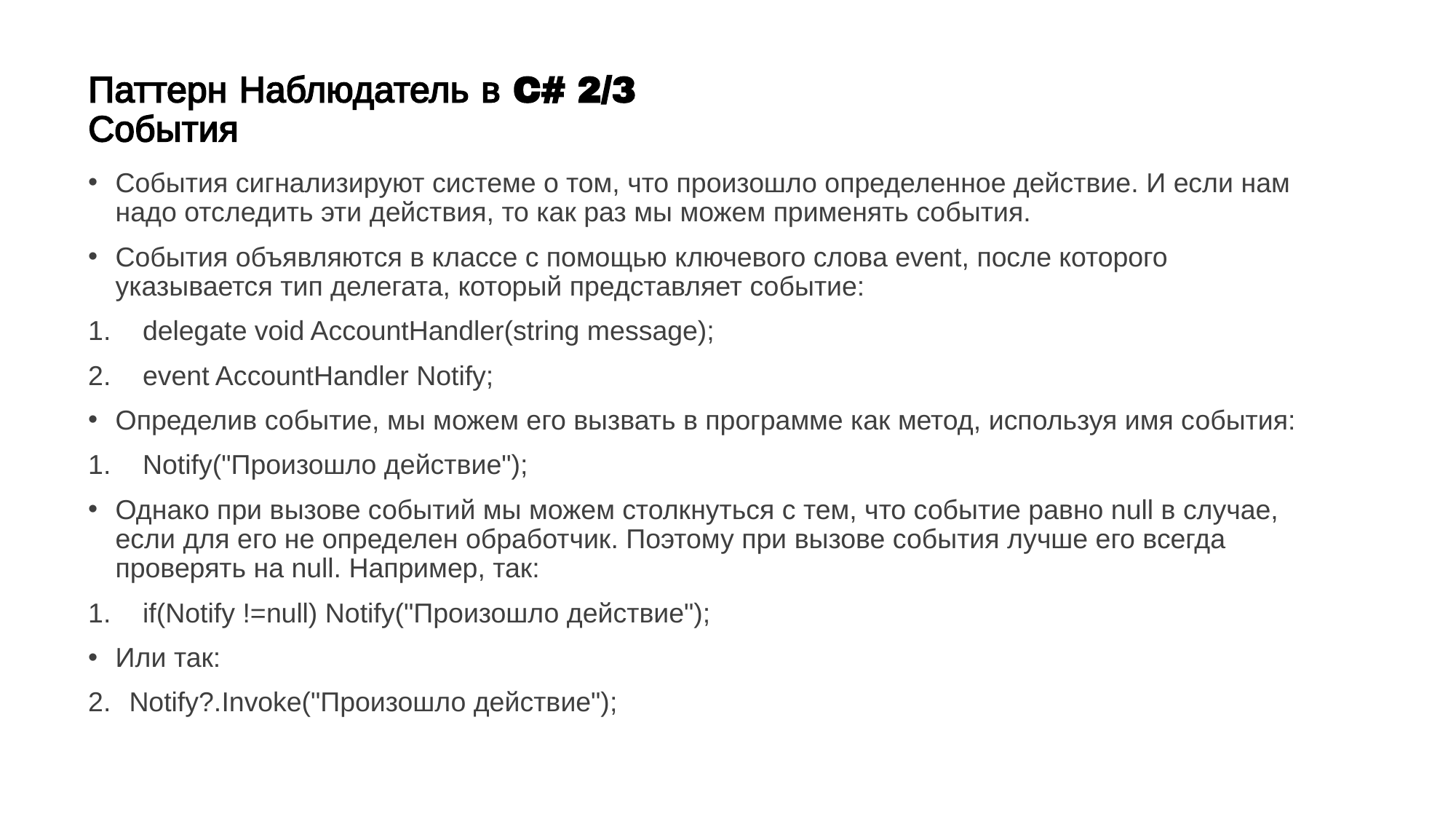

# Паттерн Наблюдатель в C# 2/3 События
События сигнализируют системе о том, что произошло определенное действие. И если нам надо отследить эти действия, то как раз мы можем применять события.
События объявляются в классе с помощью ключевого слова event, после которого указывается тип делегата, который представляет событие:
delegate void AccountHandler(string message);
event AccountHandler Notify;
Определив событие, мы можем его вызвать в программе как метод, используя имя события:
Notify("Произошло действие");
Однако при вызове событий мы можем столкнуться с тем, что событие равно null в случае, если для его не определен обработчик. Поэтому при вызове события лучше его всегда проверять на null. Например, так:
if(Notify !=null) Notify("Произошло действие");
Или так:
Notify?.Invoke("Произошло действие");